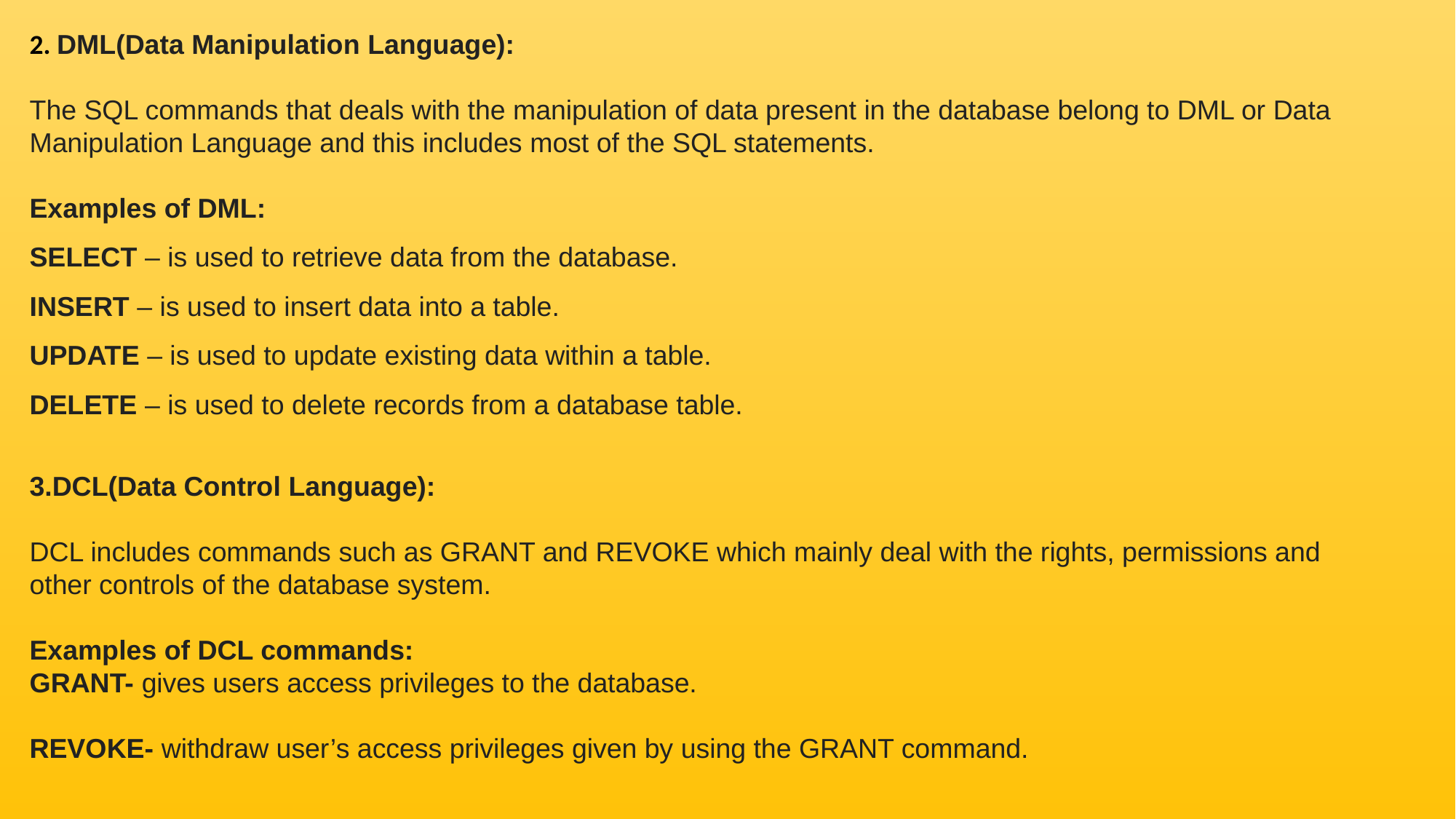

2. DML(Data Manipulation Language):

The SQL commands that deals with the manipulation of data present in the database belong to DML or Data Manipulation Language and this includes most of the SQL statements.

Examples of DML:
SELECT – is used to retrieve data from the database.
INSERT – is used to insert data into a table.
UPDATE – is used to update existing data within a table.
DELETE – is used to delete records from a database table.

3.DCL(Data Control Language):

DCL includes commands such as GRANT and REVOKE which mainly deal with the rights, permissions and other controls of the database system.

Examples of DCL commands:
GRANT- gives users access privileges to the database.

REVOKE- withdraw user’s access privileges given by using the GRANT command.